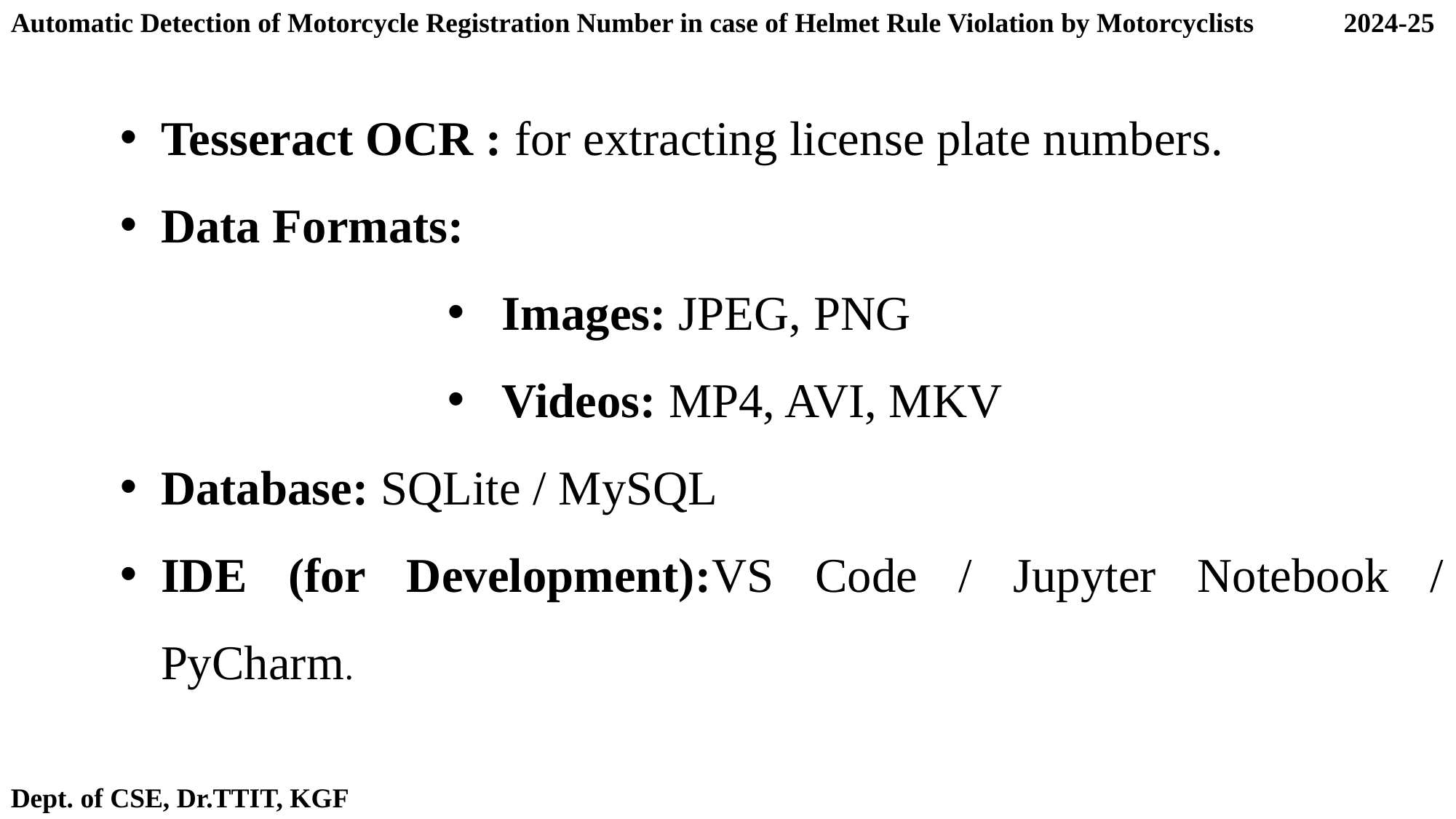

Automatic Detection of Motorcycle Registration Number in case of Helmet Rule Violation by Motorcyclists             2024-25
Tesseract OCR : for extracting license plate numbers.
Data Formats:
Images: JPEG, PNG
Videos: MP4, AVI, MKV
Database: SQLite / MySQL
IDE (for Development):VS Code / Jupyter Notebook / PyCharm.

Dept. of CSE, Dr.TTIT, KGF                                                                                                                                                            14